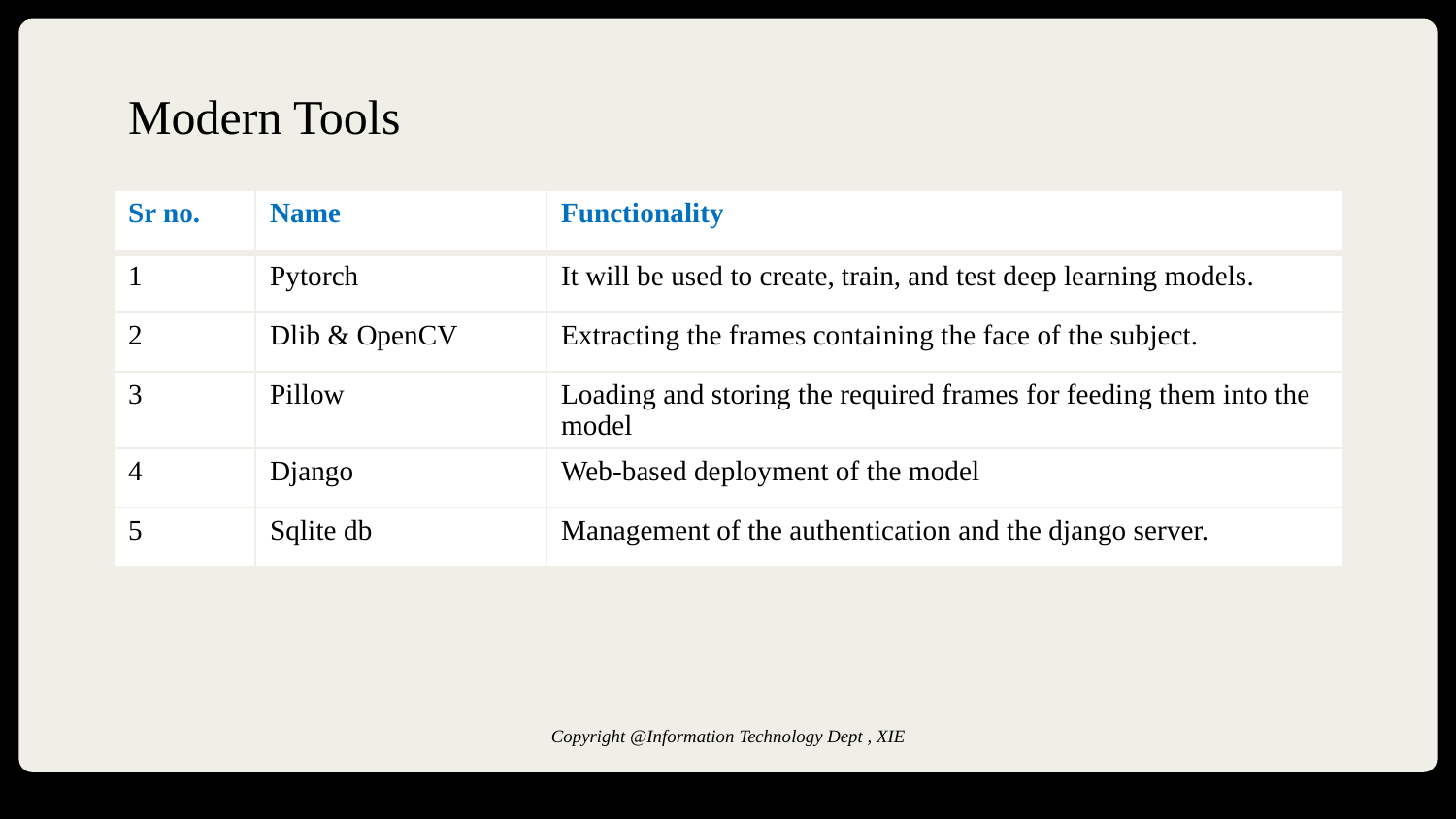

# Modern Tools
| Sr no. | Name | Functionality |
| --- | --- | --- |
| 1 | Pytorch | It will be used to create, train, and test deep learning models. |
| 2 | Dlib & OpenCV | Extracting the frames containing the face of the subject. |
| 3 | Pillow | Loading and storing the required frames for feeding them into the model |
| 4 | Django | Web-based deployment of the model |
| 5 | Sqlite db | Management of the authentication and the django server. |
Copyright @Information Technology Dept , XIE